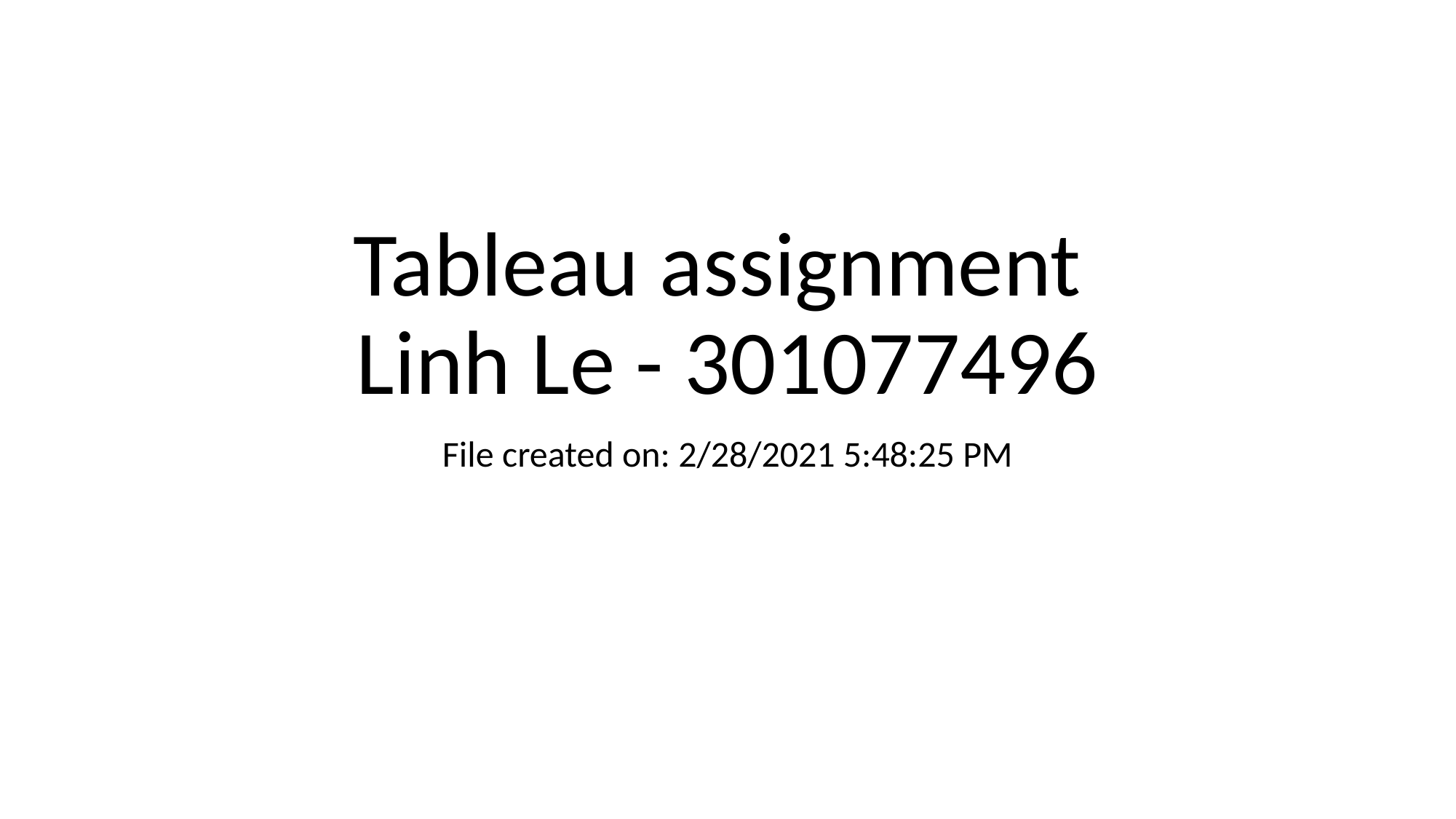

# Tableau assignment Linh Le - 301077496
File created on: 2/28/2021 5:48:25 PM